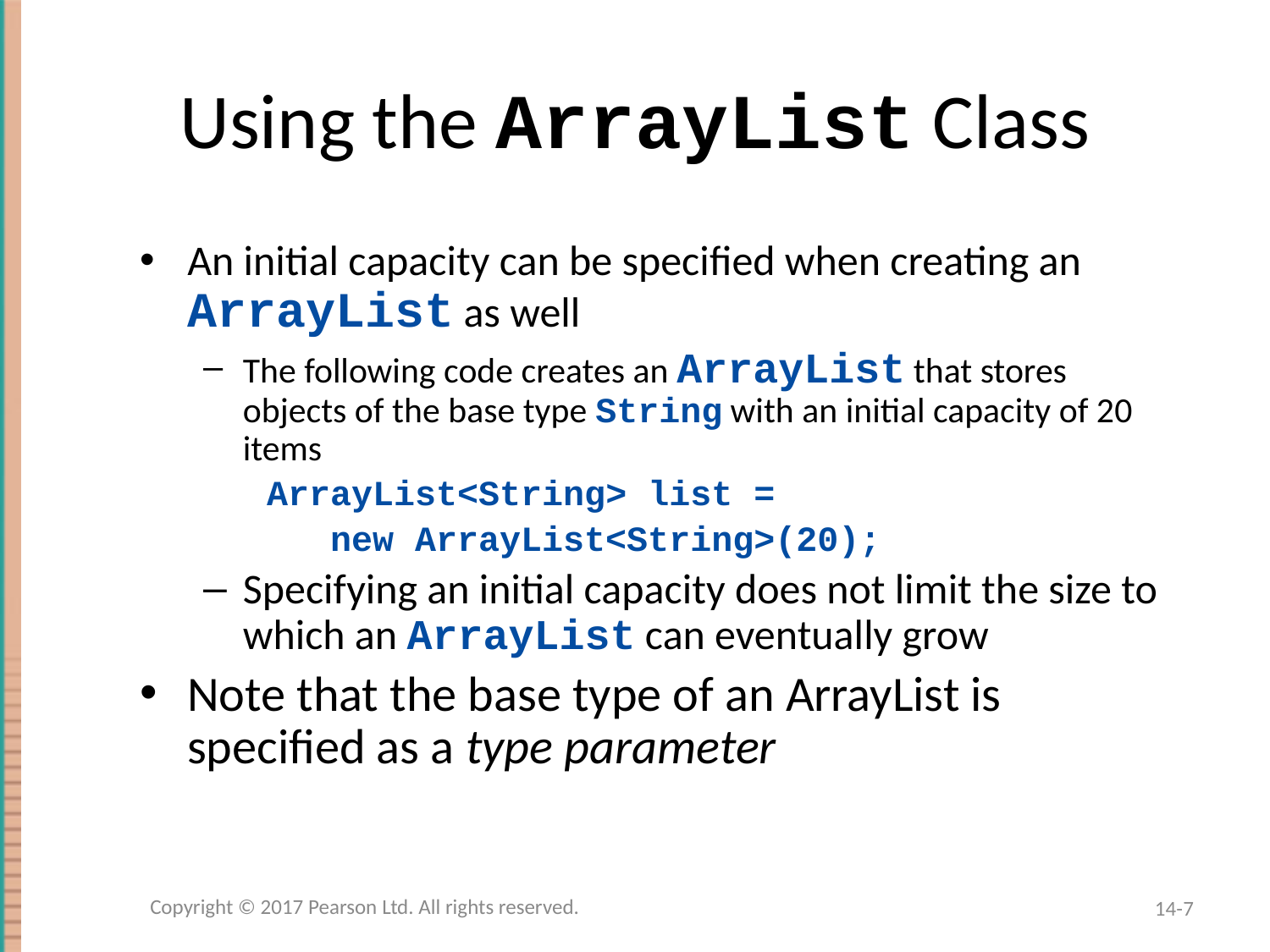

# Using the ArrayList Class
An initial capacity can be specified when creating an ArrayList as well
The following code creates an ArrayList that stores objects of the base type String with an initial capacity of 20 items
ArrayList<String> list =
   new ArrayList<String>(20);
Specifying an initial capacity does not limit the size to which an ArrayList can eventually grow
Note that the base type of an ArrayList is specified as a type parameter
Copyright © 2017 Pearson Ltd. All rights reserved.
14-7